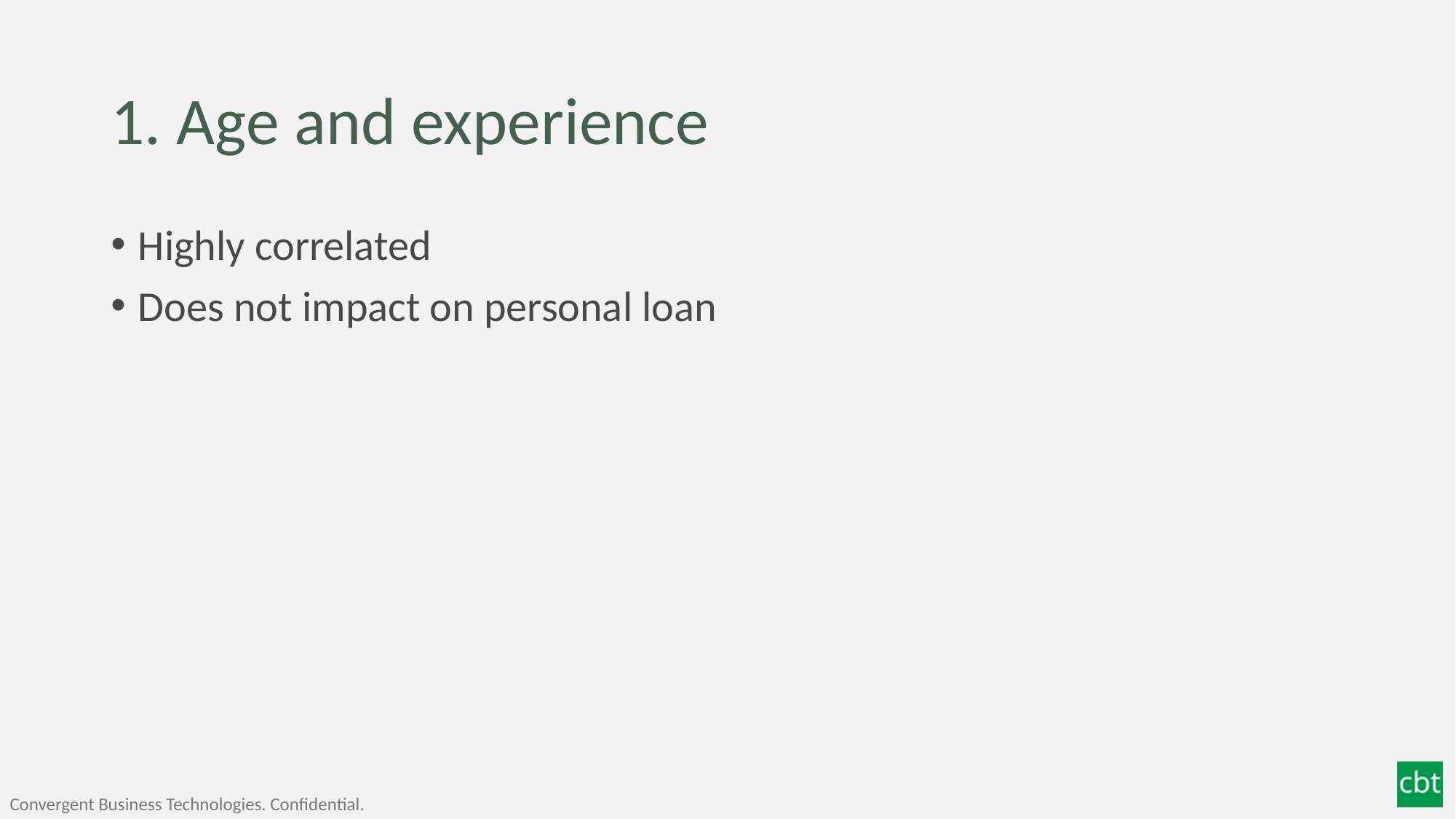

# 1. Age and experience
Highly correlated
Does not impact on personal loan